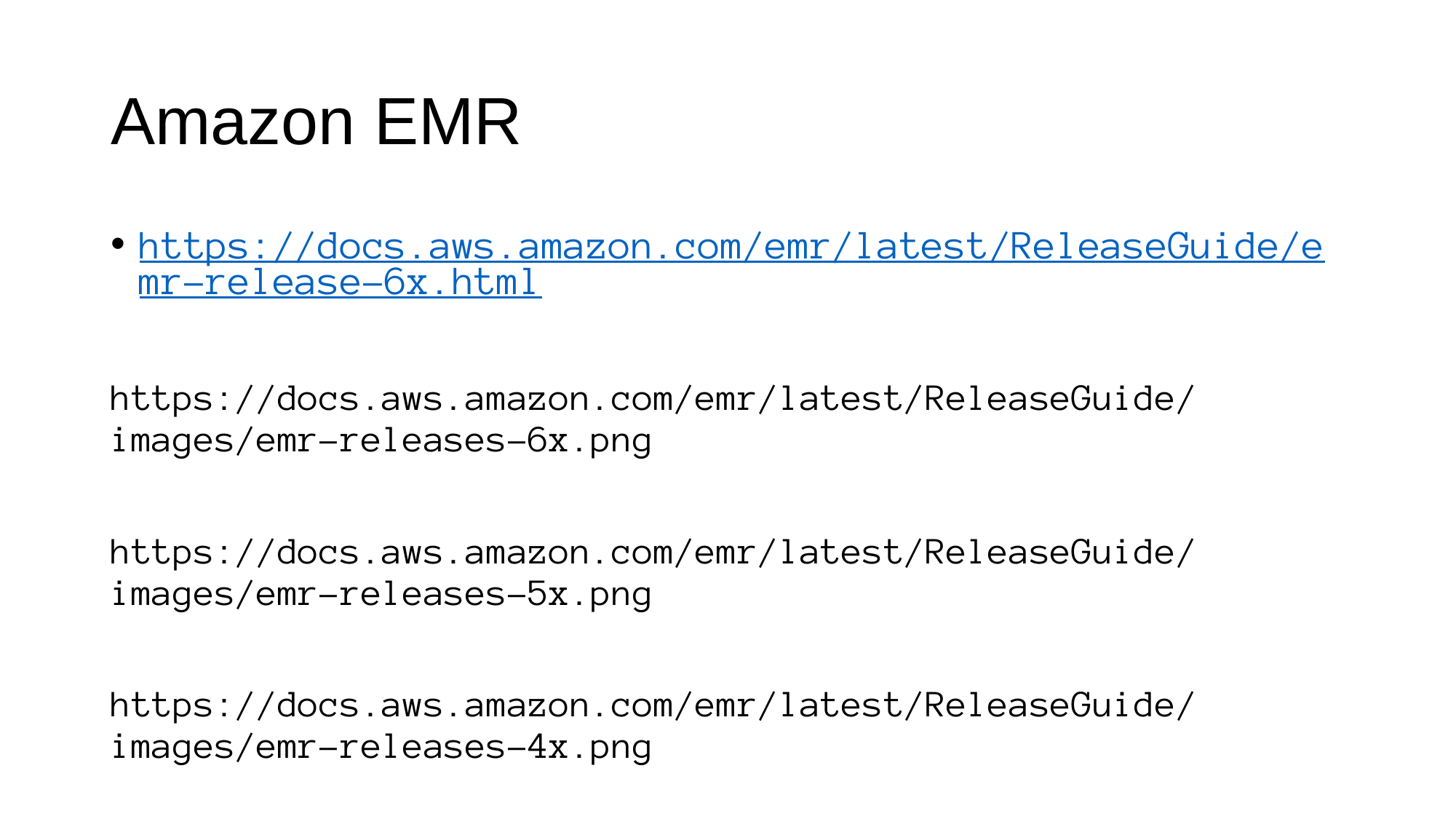

# Amazon EMR
https://docs.aws.amazon.com/emr/latest/ReleaseGuide/emr-release-6x.html

https://docs.aws.amazon.com/emr/latest/ReleaseGuide/images/emr-releases-6x.png

https://docs.aws.amazon.com/emr/latest/ReleaseGuide/images/emr-releases-5x.png

https://docs.aws.amazon.com/emr/latest/ReleaseGuide/images/emr-releases-4x.png